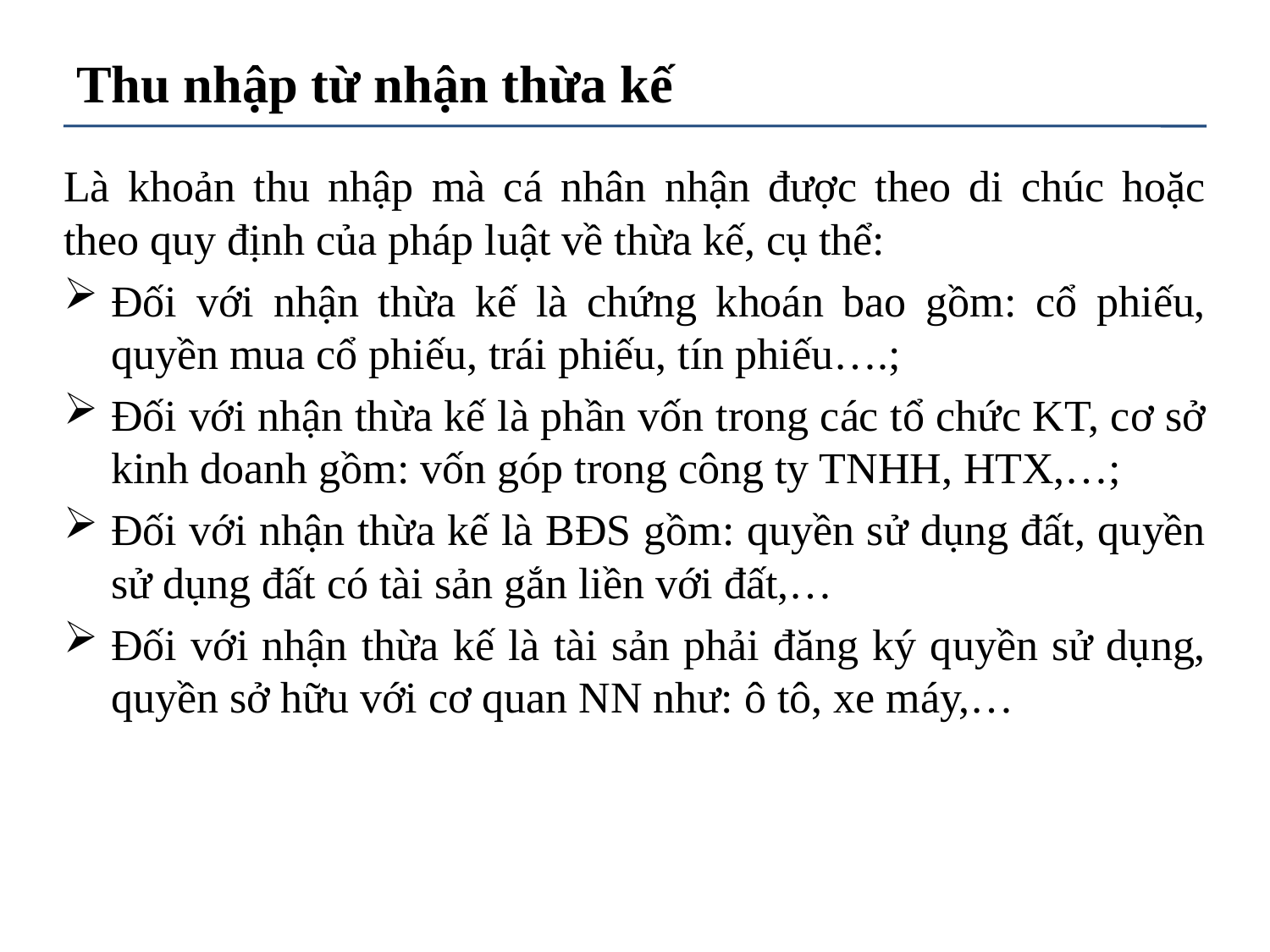

# Thu nhập từ nhận thừa kế
Là khoản thu nhập mà cá nhân nhận được theo di chúc hoặc theo quy định của pháp luật về thừa kế, cụ thể:
Đối với nhận thừa kế là chứng khoán bao gồm: cổ phiếu, quyền mua cổ phiếu, trái phiếu, tín phiếu….;
Đối với nhận thừa kế là phần vốn trong các tổ chức KT, cơ sở kinh doanh gồm: vốn góp trong công ty TNHH, HTX,…;
Đối với nhận thừa kế là BĐS gồm: quyền sử dụng đất, quyền sử dụng đất có tài sản gắn liền với đất,…
Đối với nhận thừa kế là tài sản phải đăng ký quyền sử dụng, quyền sở hữu với cơ quan NN như: ô tô, xe máy,…